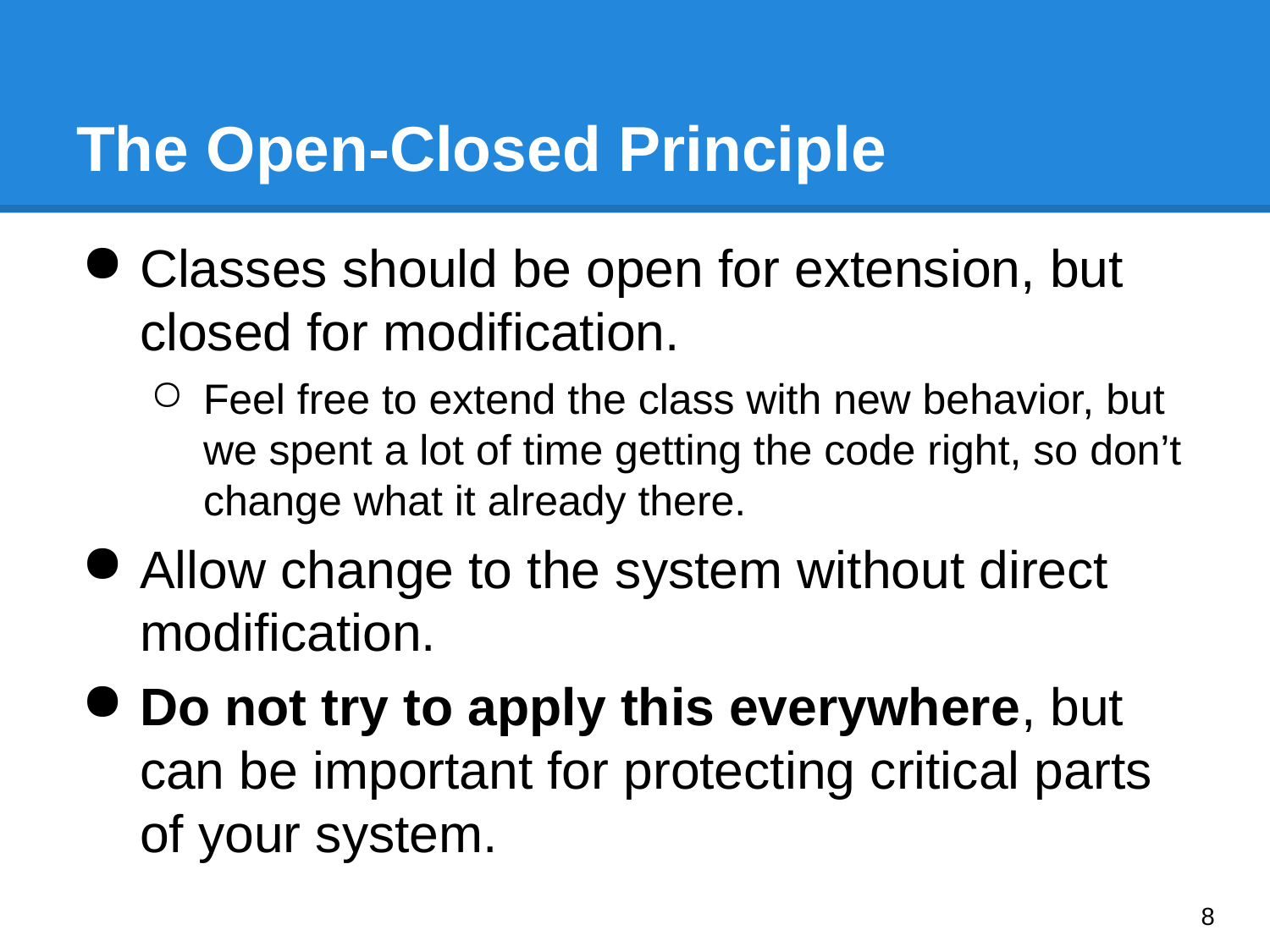

# The Open-Closed Principle
Classes should be open for extension, but closed for modification.
Feel free to extend the class with new behavior, but we spent a lot of time getting the code right, so don’t change what it already there.
Allow change to the system without direct modification.
Do not try to apply this everywhere, but can be important for protecting critical parts of your system.
8